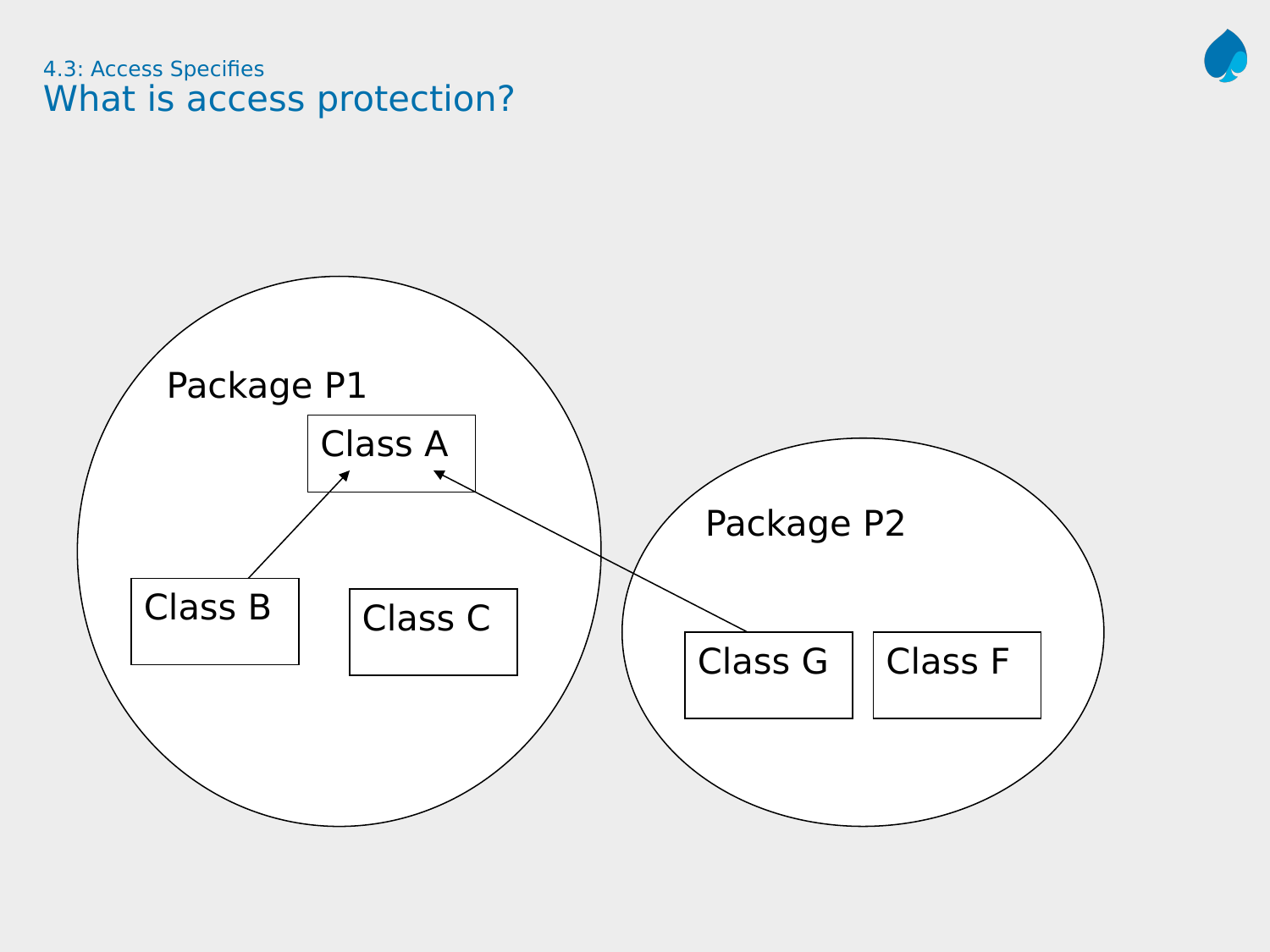

# 4.3: Access Specifies What is access protection?

Package P1

Class A
Package P2

Class B
Class C
Class G
Class F